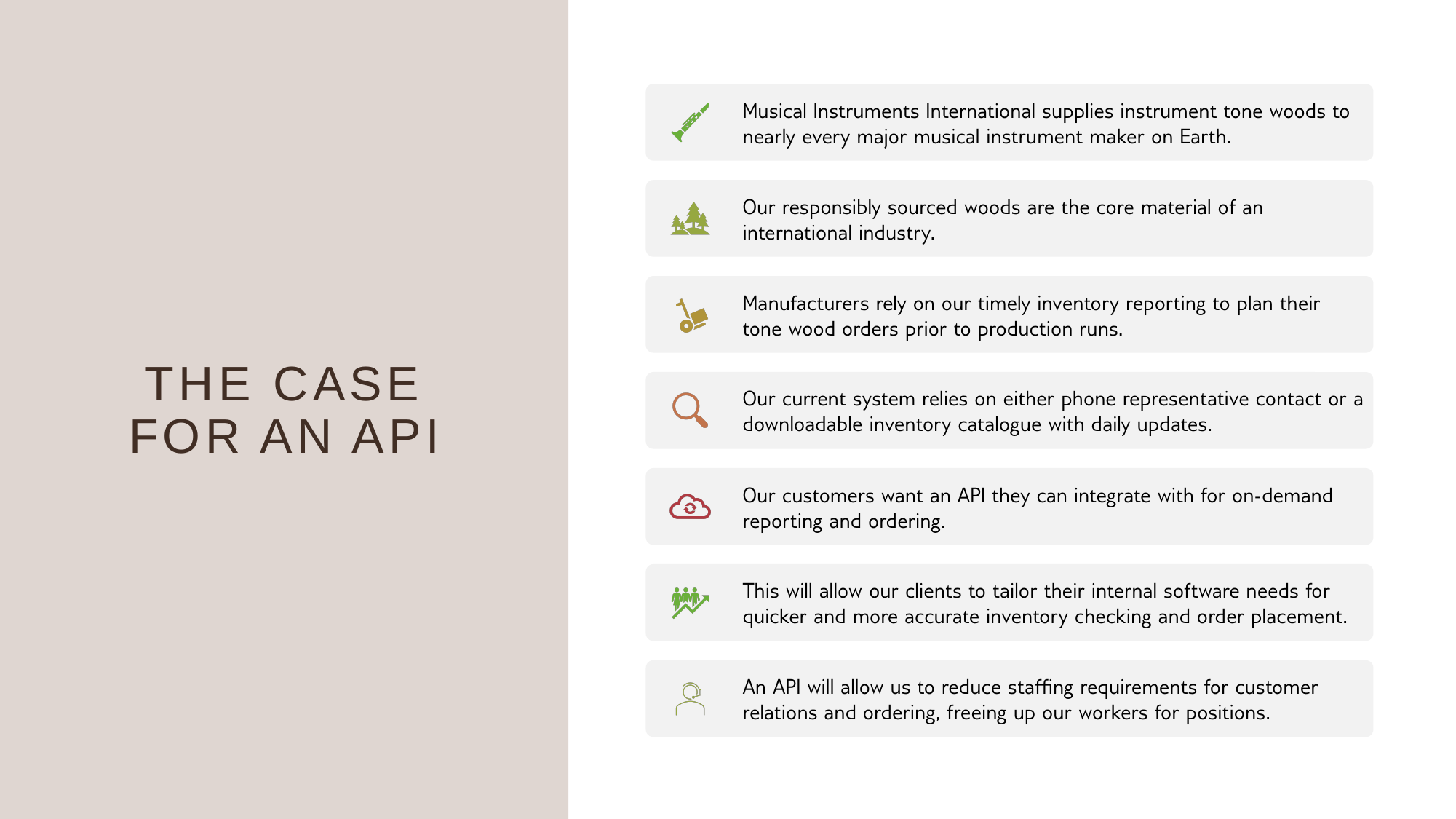

# The case for an API
Musical Instruments International supplies instrument tone woods to nearly every major musical instrument maker on Earth.
Our responsibly sourced woods are the core material of an international industry.
Manufacturers rely on our timely inventory reporting to plan their tone wood orders prior to production runs.
Our current system relies on either phone representative contact or a downloadable inventory catalogue with daily updates.
Our customers want an API they can integrate with for on-demand reporting and ordering.
This will allow our clients to tailor their internal software needs for quicker and more accurate inventory checking and order placement.
An API will allow us to reduce staffing requirements for customer relations and ordering, freeing up our workers for positions.